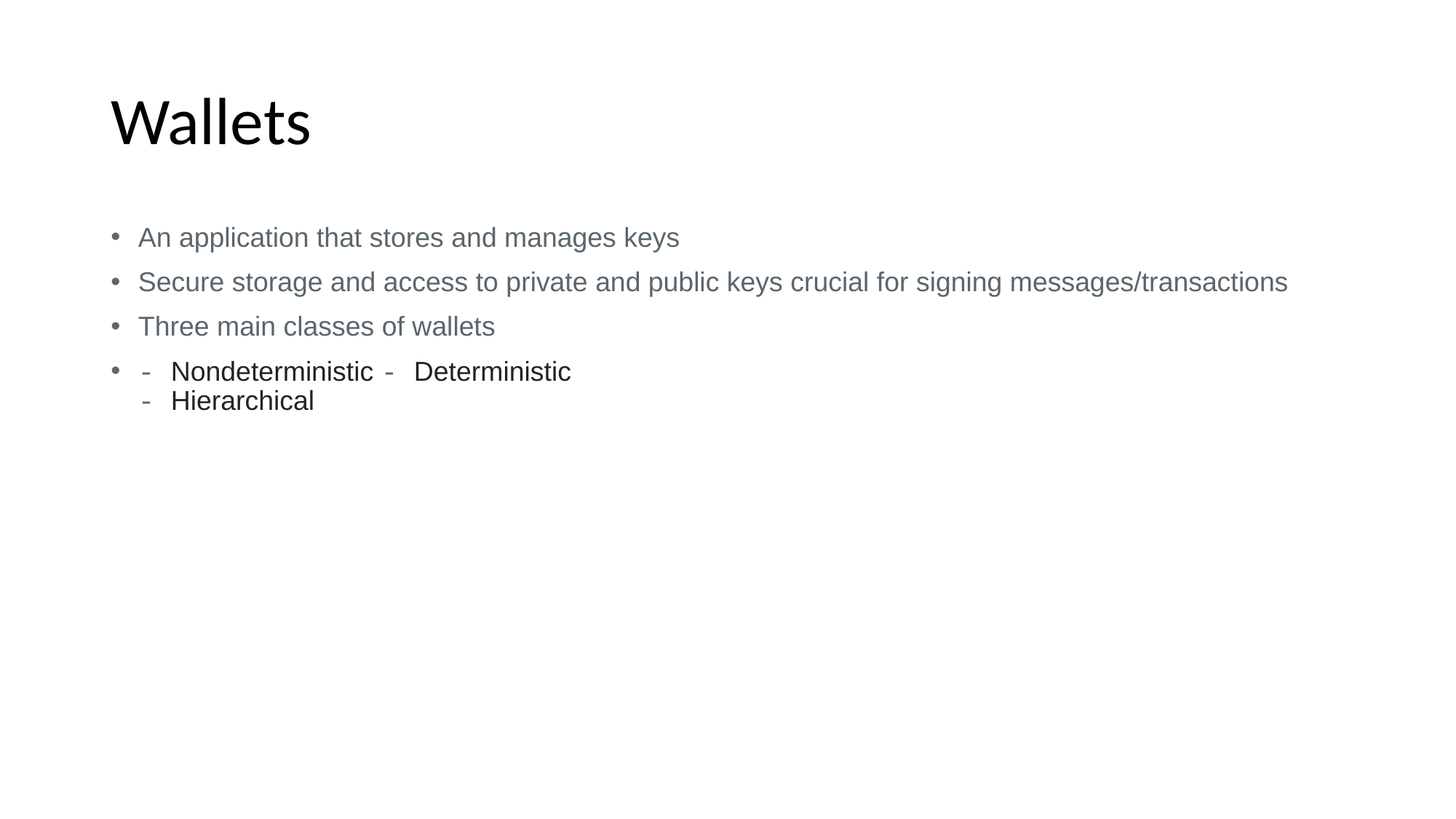

# Wallets
An application that stores and manages keys
Secure storage and access to private and public keys crucial for signing messages/transactions
Three main classes of wallets
- Nondeterministic - Deterministic
- Hierarchical